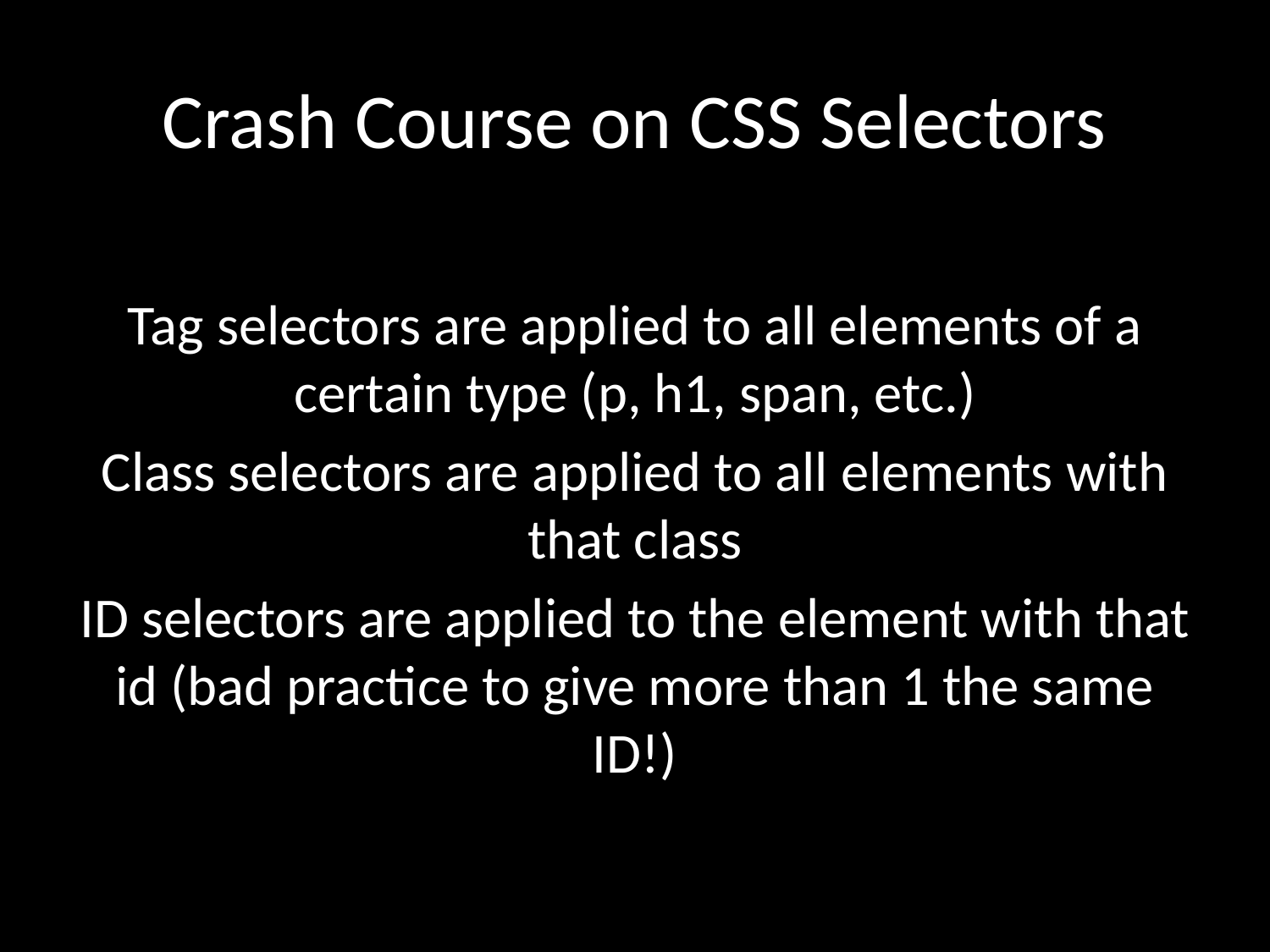

# Crash Course on CSS Selectors
Tag selectors are applied to all elements of a certain type (p, h1, span, etc.)
Class selectors are applied to all elements with that class
ID selectors are applied to the element with that id (bad practice to give more than 1 the same ID!)